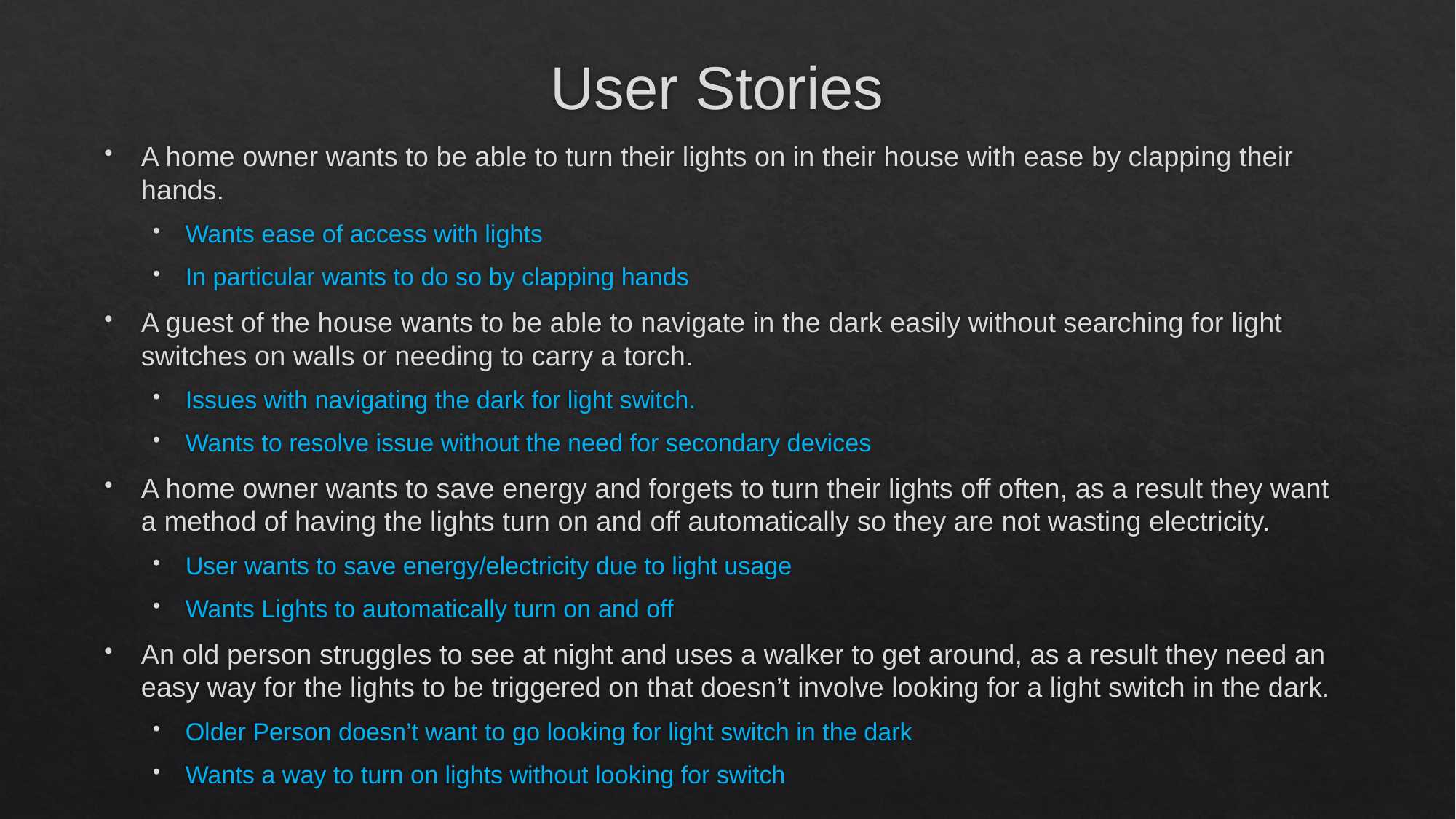

# User Stories

A home owner wants to be able to turn their lights on in their house with ease by clapping their hands.
Wants ease of access with lights
In particular wants to do so by clapping hands
A guest of the house wants to be able to navigate in the dark easily without searching for light switches on walls or needing to carry a torch.
Issues with navigating the dark for light switch.
Wants to resolve issue without the need for secondary devices
A home owner wants to save energy and forgets to turn their lights off often, as a result they want a method of having the lights turn on and off automatically so they are not wasting electricity.
User wants to save energy/electricity due to light usage
Wants Lights to automatically turn on and off
An old person struggles to see at night and uses a walker to get around, as a result they need an easy way for the lights to be triggered on that doesn’t involve looking for a light switch in the dark.
Older Person doesn’t want to go looking for light switch in the dark
Wants a way to turn on lights without looking for switch